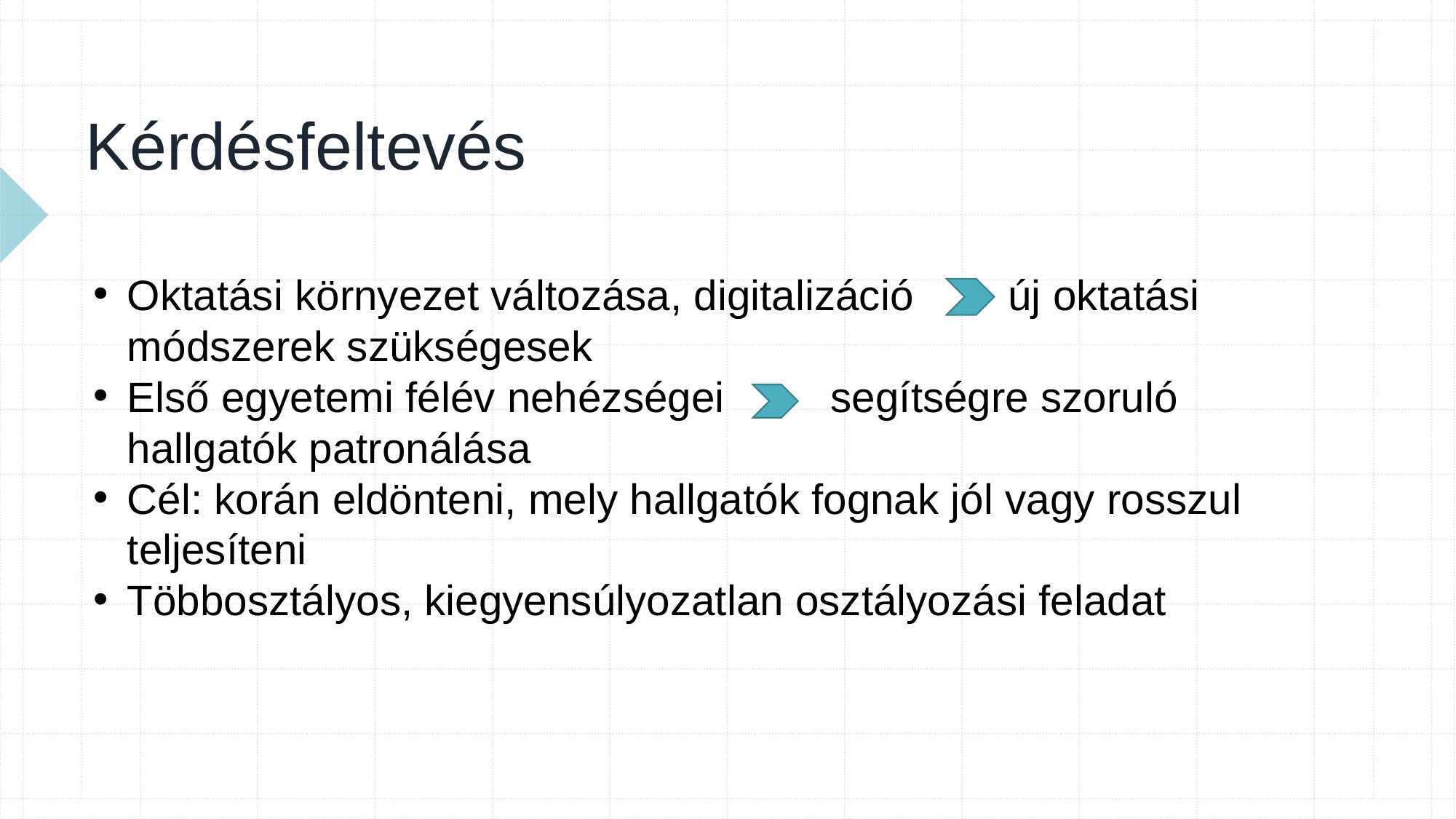

# Kérdésfeltevés
Oktatási környezet változása, digitalizáció        új oktatási módszerek szükségesek
Első egyetemi félév nehézségei         segítségre szoruló hallgatók patronálása
Cél: korán eldönteni, mely hallgatók fognak jól vagy rosszul teljesíteni
Többosztályos, kiegyensúlyozatlan osztályozási feladat